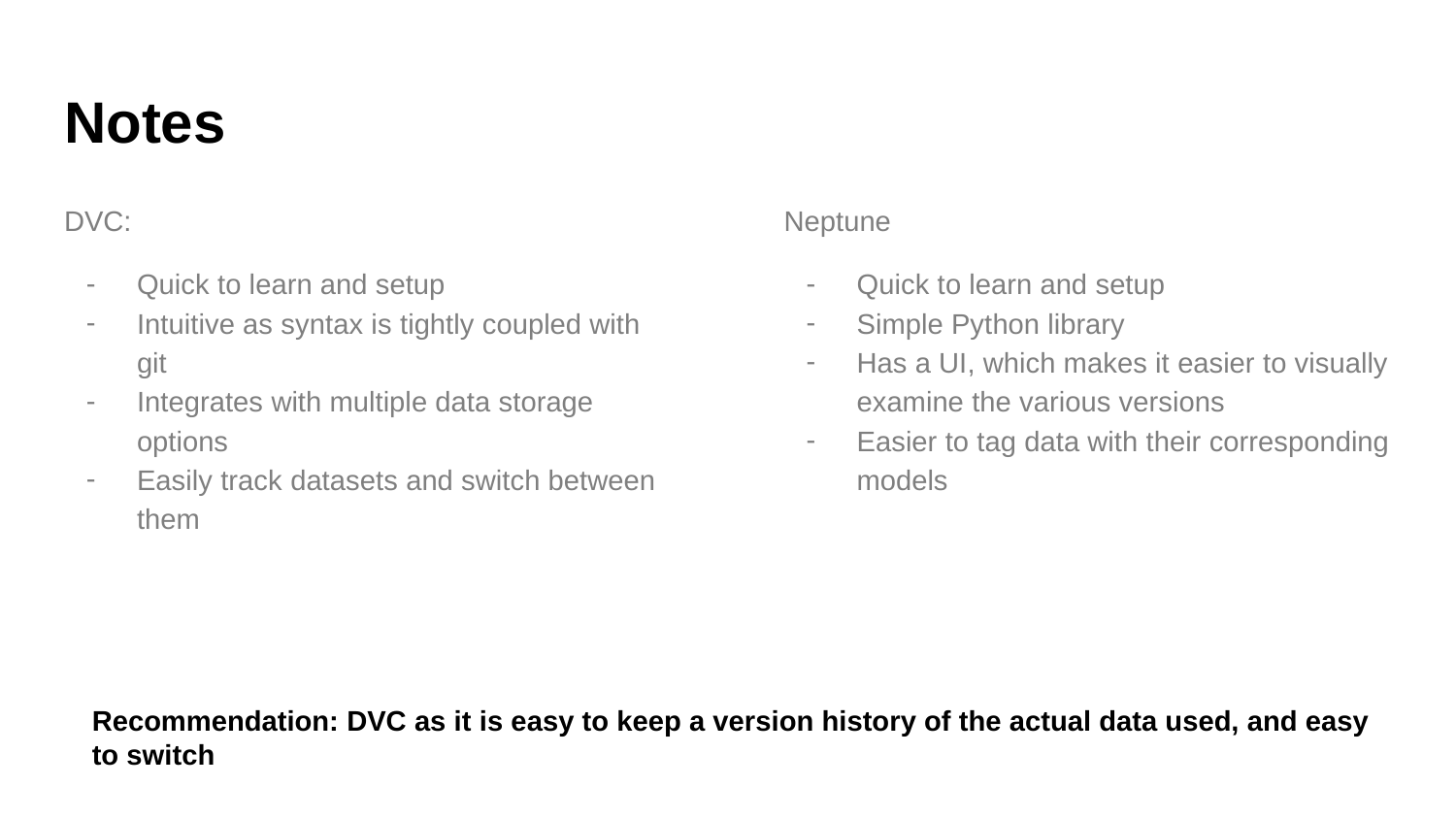

# Notes
DVC:
Quick to learn and setup
Intuitive as syntax is tightly coupled with git
Integrates with multiple data storage options
Easily track datasets and switch between them
Neptune
Quick to learn and setup
Simple Python library
Has a UI, which makes it easier to visually examine the various versions
Easier to tag data with their corresponding models
Recommendation: DVC as it is easy to keep a version history of the actual data used, and easy to switch